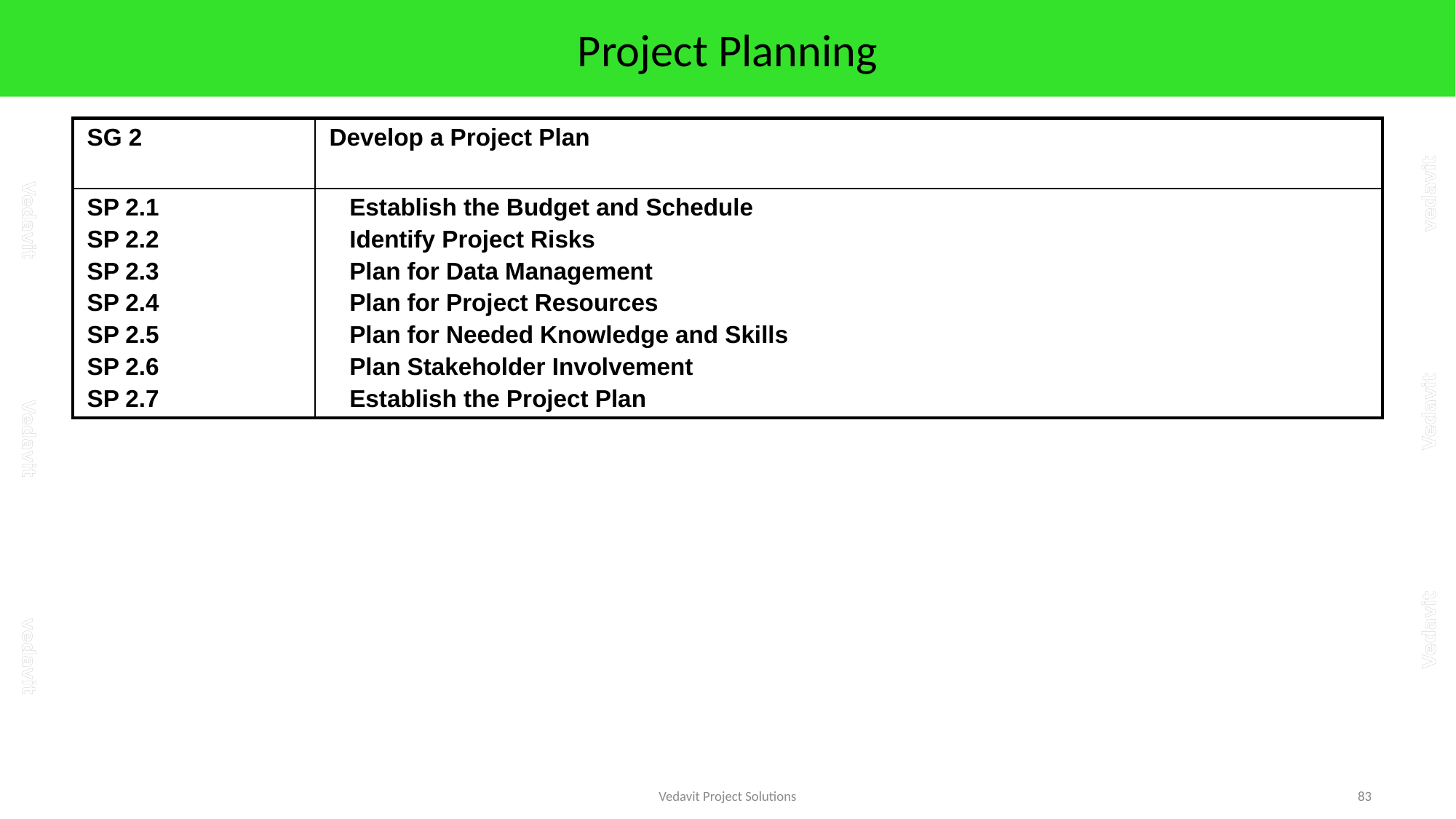

# Project Planning
| SG 2 | Develop a Project Plan |
| --- | --- |
| SP 2.1 SP 2.2 SP 2.3 SP 2.4 SP 2.5 SP 2.6 SP 2.7 | Establish the Budget and Schedule Identify Project Risks Plan for Data Management Plan for Project Resources Plan for Needed Knowledge and Skills Plan Stakeholder Involvement Establish the Project Plan |
Vedavit Project Solutions
83